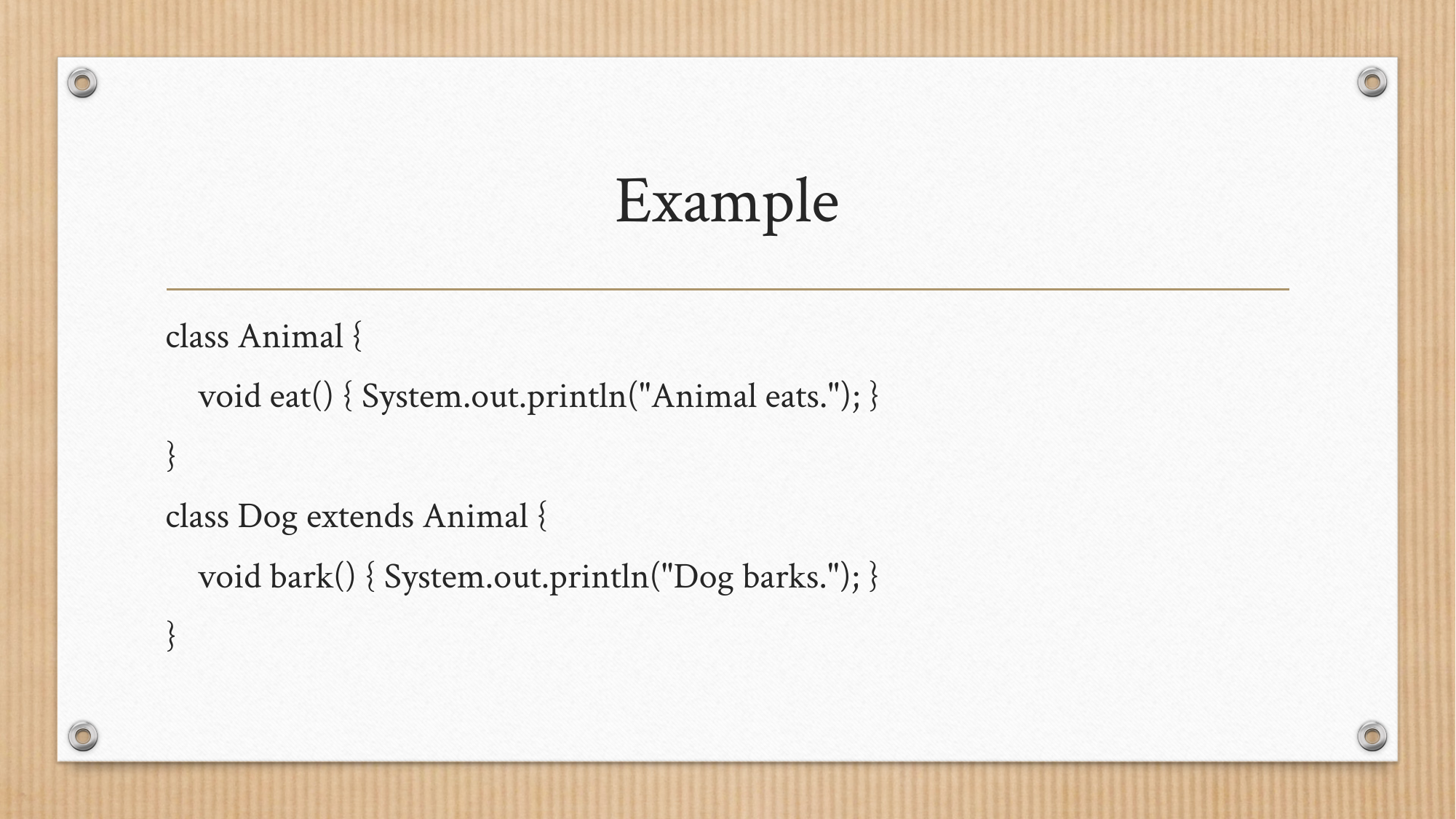

# Example
class Animal {
    void eat() { System.out.println("Animal eats."); }
}
class Dog extends Animal {
    void bark() { System.out.println("Dog barks."); }
}